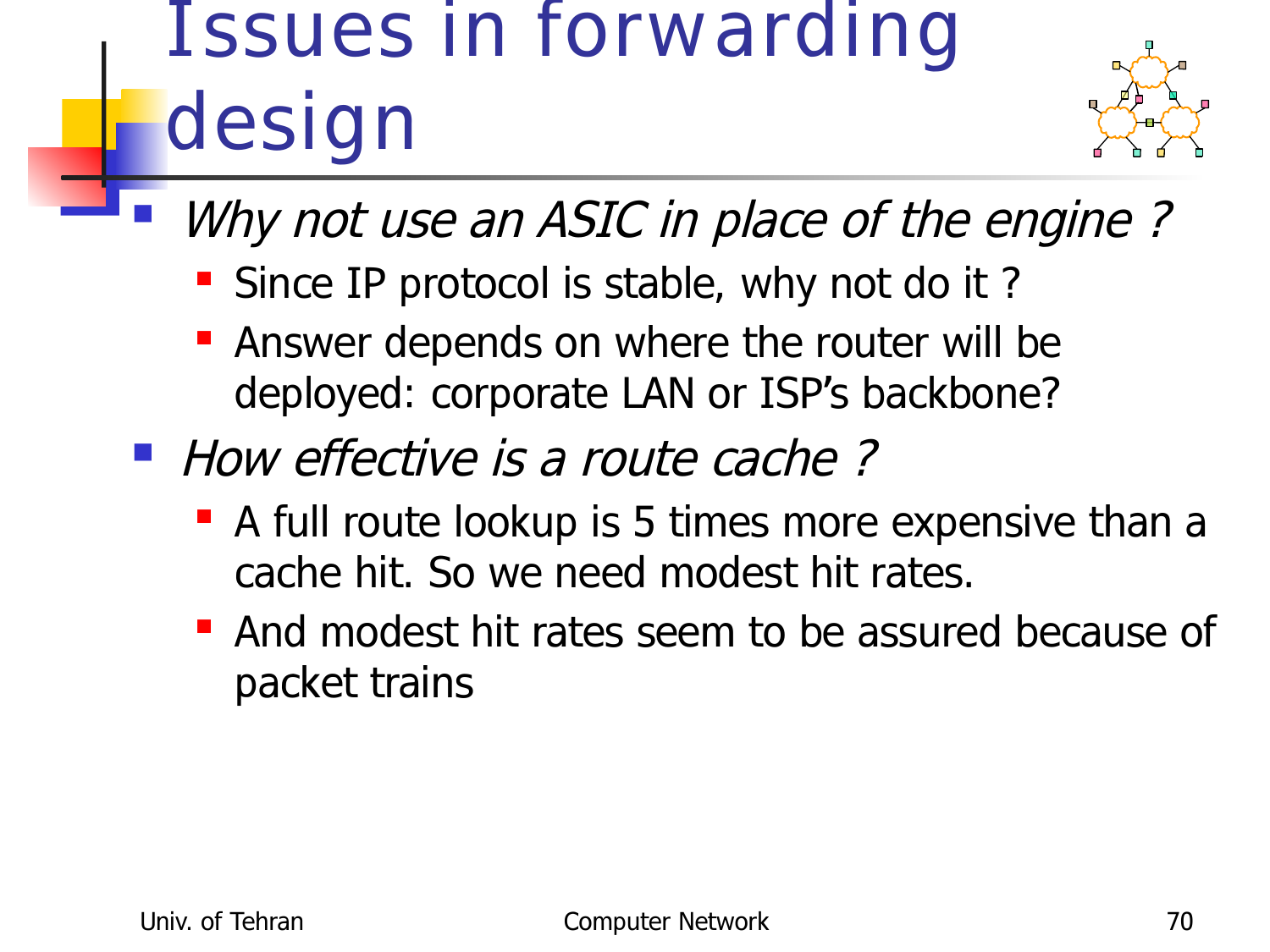

# Issues in forwarding design
Why not use an ASIC in place of the engine ?
Since IP protocol is stable, why not do it ?
Answer depends on where the router will be deployed: corporate LAN or ISP’s backbone?
How effective is a route cache ?
A full route lookup is 5 times more expensive than a cache hit. So we need modest hit rates.
And modest hit rates seem to be assured because of packet trains
Univ. of Tehran
Computer Network
70